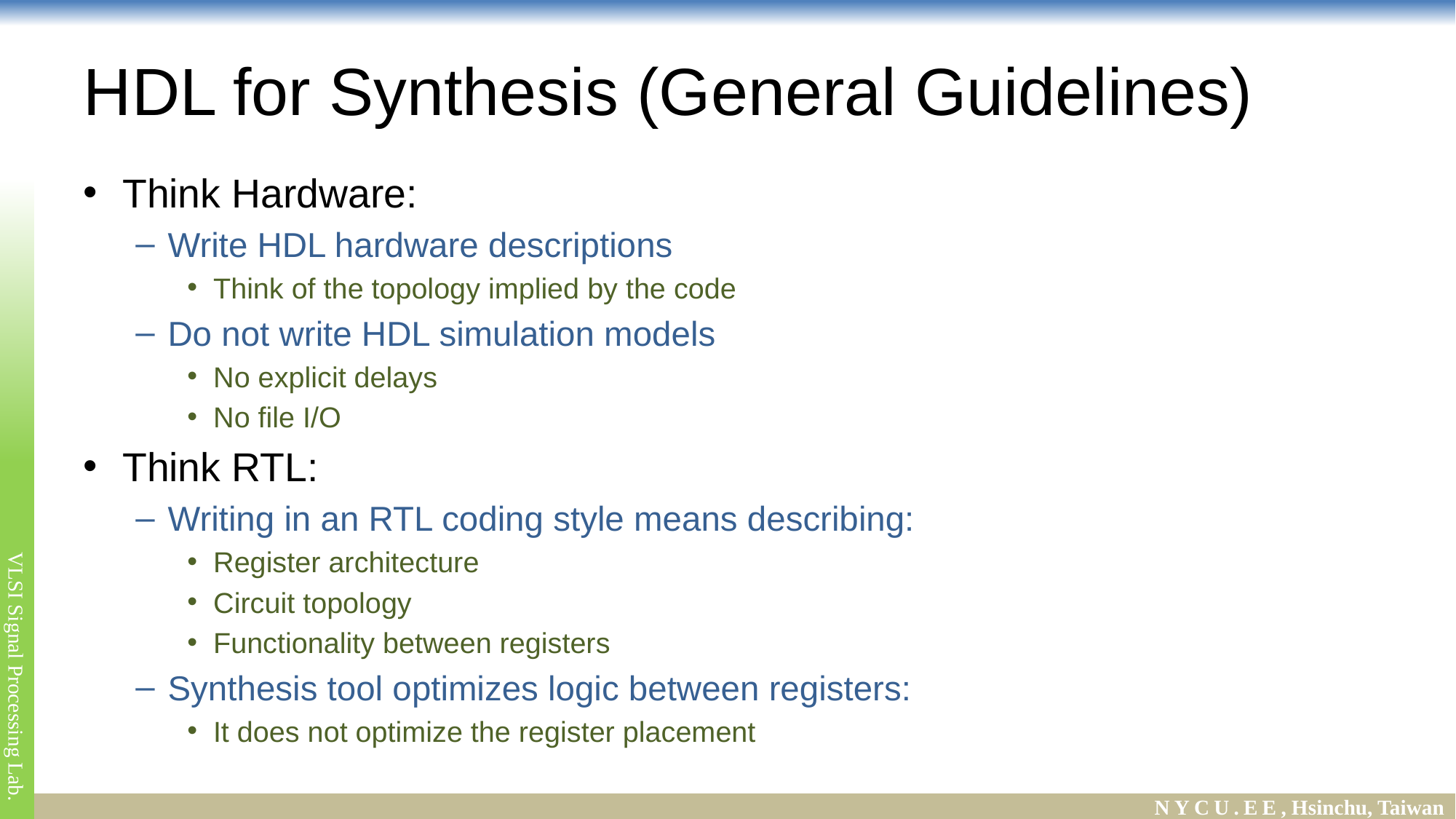

# HDL for Synthesis (General Guidelines)
Think Hardware:
Write HDL hardware descriptions
Think of the topology implied by the code
Do not write HDL simulation models
No explicit delays
No file I/O
Think RTL:
Writing in an RTL coding style means describing:
Register architecture
Circuit topology
Functionality between registers
Synthesis tool optimizes logic between registers:
It does not optimize the register placement